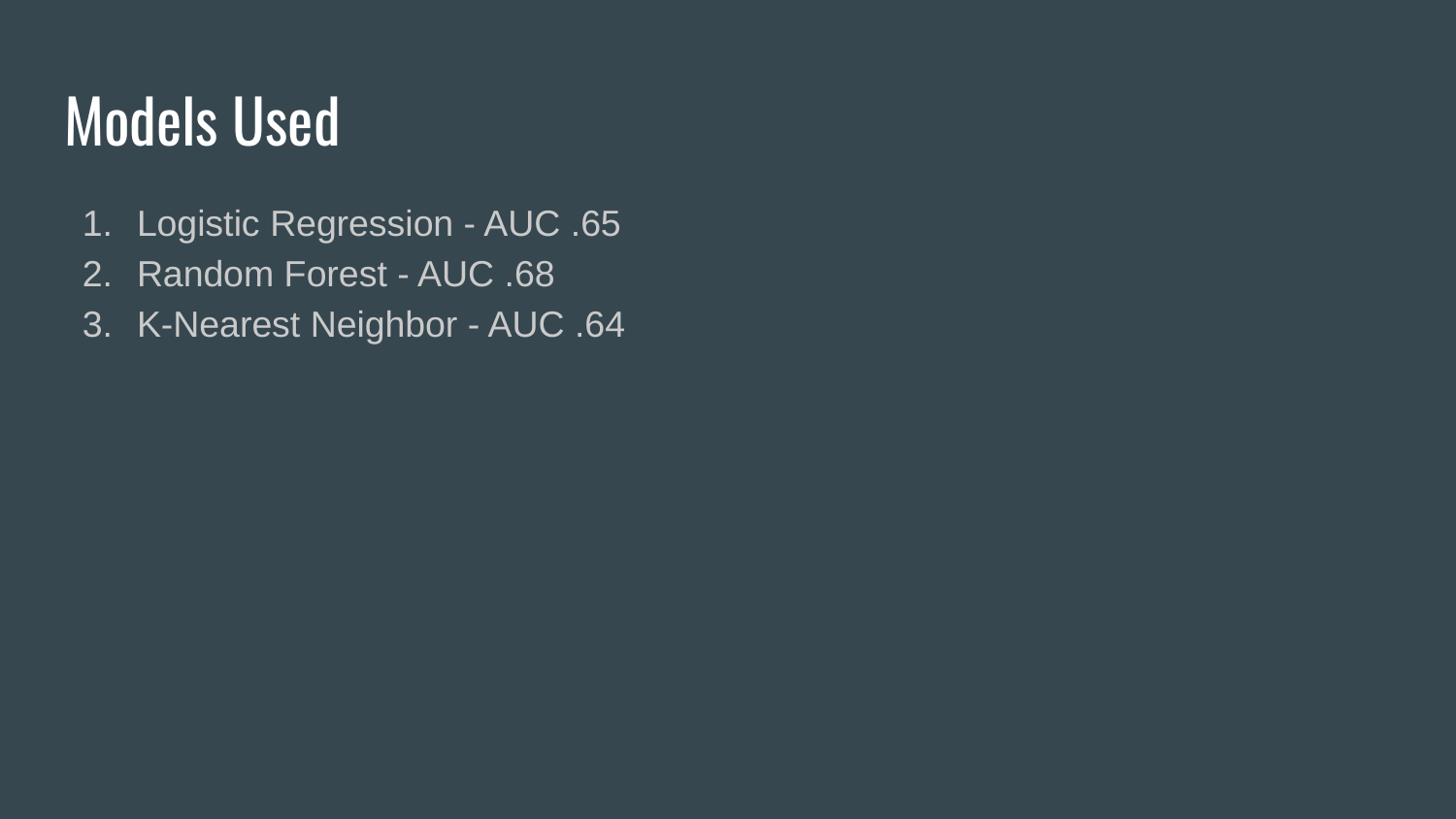

# Models Used
Logistic Regression - AUC .65
Random Forest - AUC .68
K-Nearest Neighbor - AUC .64